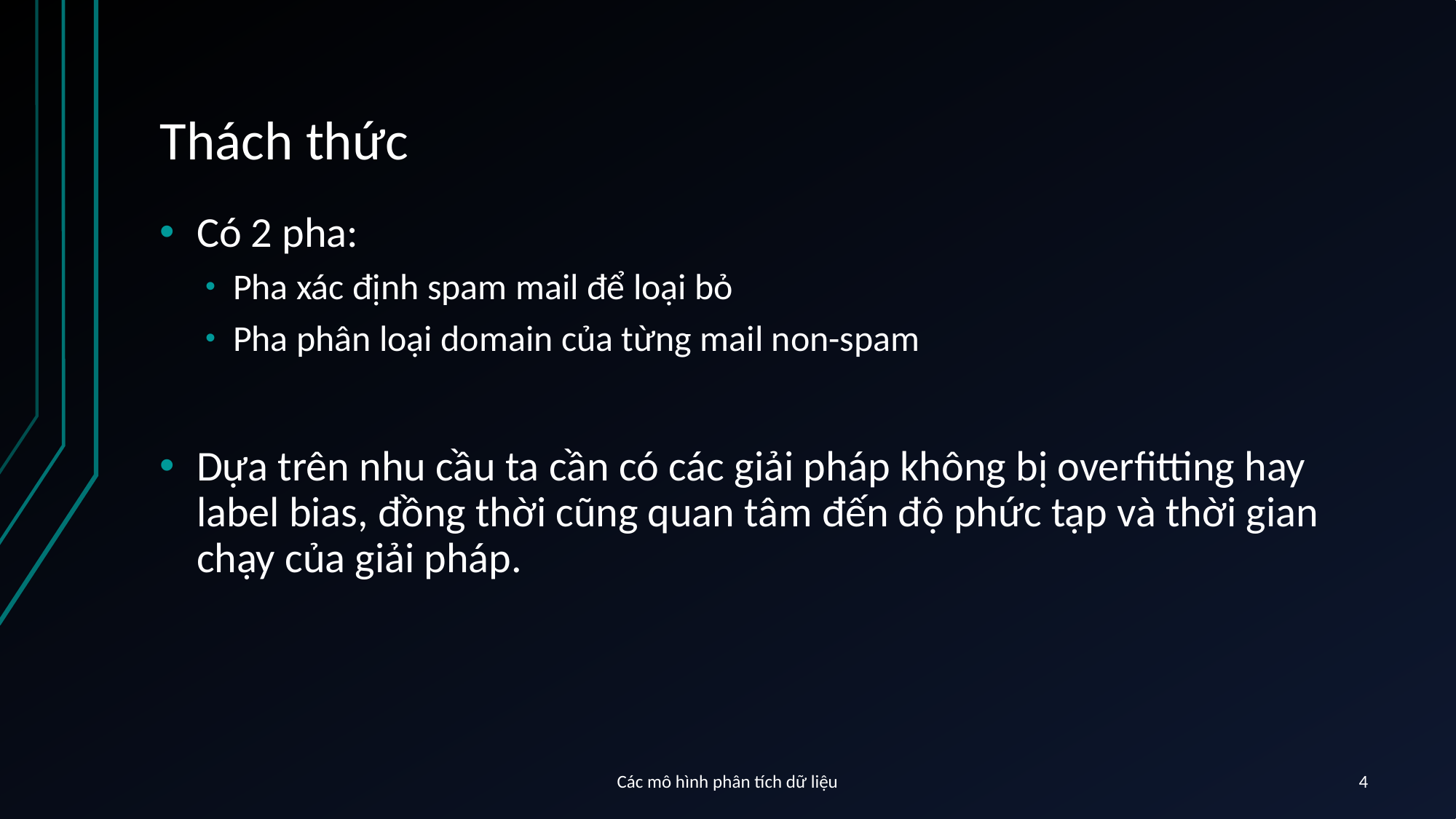

# Thách thức
Có 2 pha:
Pha xác định spam mail để loại bỏ
Pha phân loại domain của từng mail non-spam

Dựa trên nhu cầu ta cần có các giải pháp không bị overfitting hay label bias, đồng thời cũng quan tâm đến độ phức tạp và thời gian chạy của giải pháp.
Các mô hình phân tích dữ liệu
4